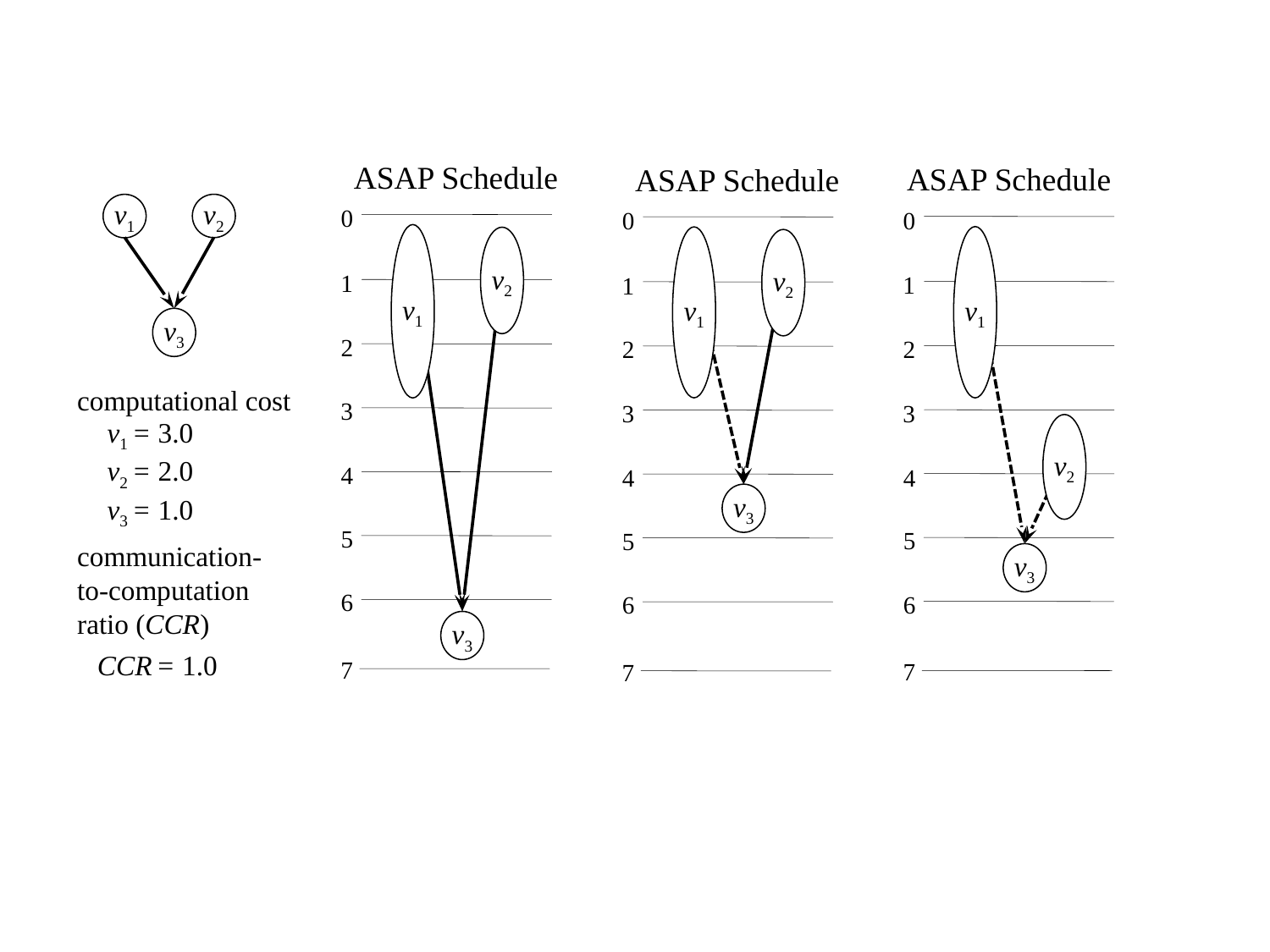

ASAP Schedule
ASAP Schedule
ASAP Schedule
v1
v2
0
0
0

v1
v1
v1
v2
v2
1
1
1

v3
2
2
2

computational cost
3
3
3

v1 = 3.0
v2 = 2.0
v3 = 1.0

v2
4
4
4

v3
5
5
5
communication-to-computation ratio (CCR)

v3
6
6
6

v3
CCR = 1.0
7
7
7